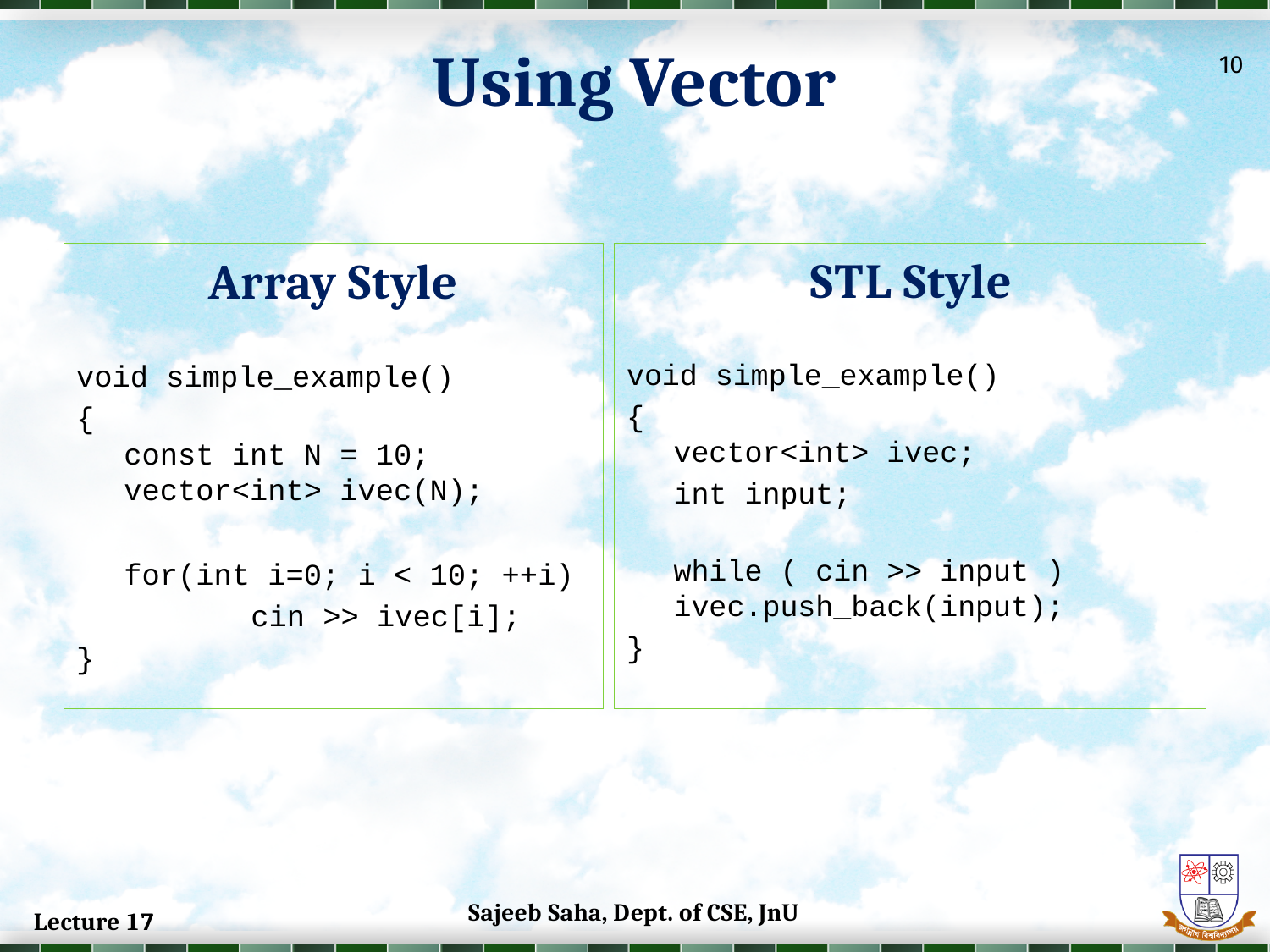

Using Vector
10
STL Style

void simple_example()
{
vector<int> ivec;
	int input;
	while ( cin >> input )
	ivec.push_back(input);
}
Array Style

void simple_example()
{
const int N = 10;
vector<int> ivec(N);

	for(int i=0; i < 10; ++i)
		cin >> ivec[i];
}
Sajeeb Saha, Dept. of CSE, JnU